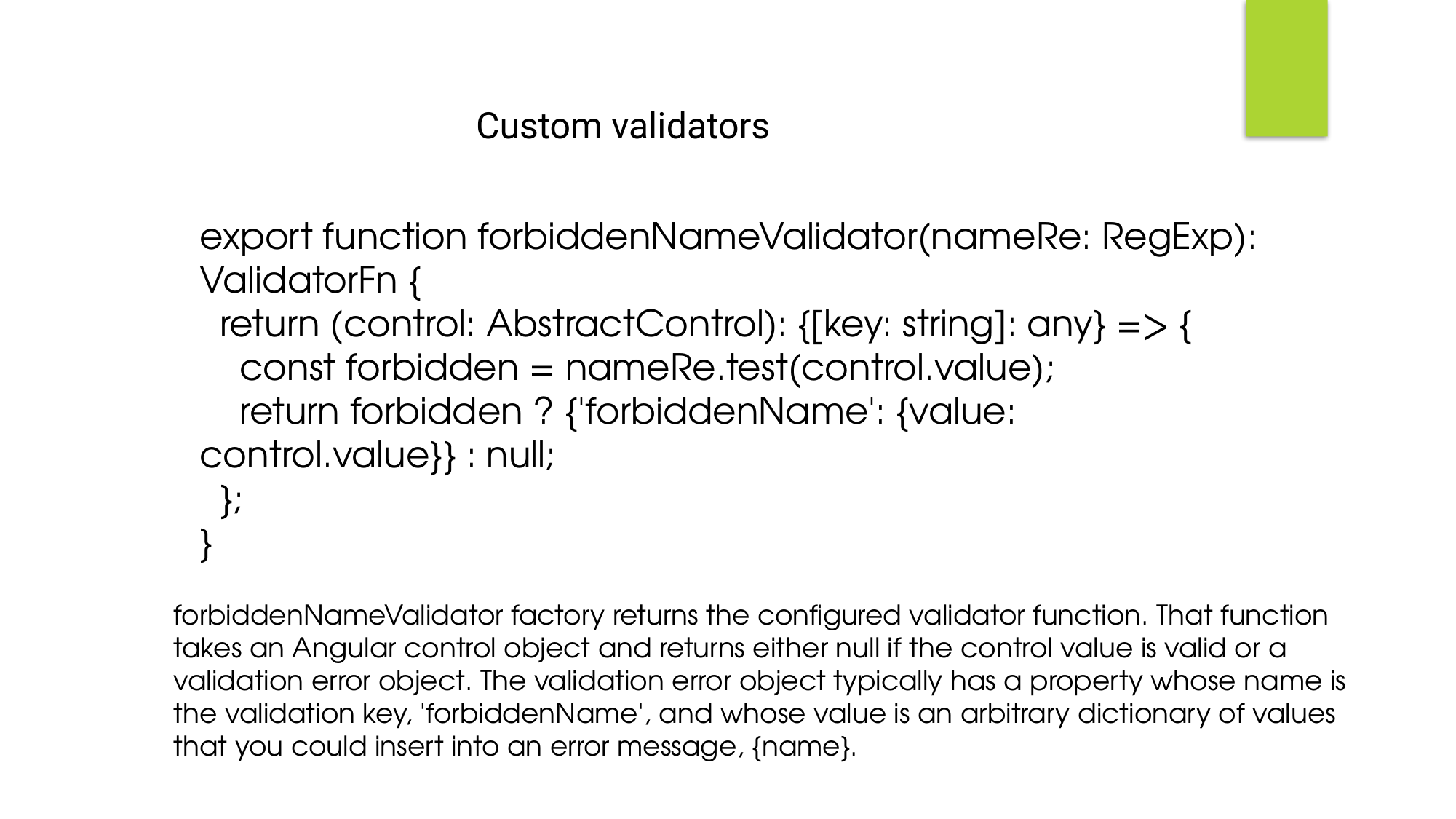

Custom validators
export function forbiddenNameValidator(nameRe: RegExp): ValidatorFn {
  return (control: AbstractControl): {[key: string]: any} => {
    const forbidden = nameRe.test(control.value);
    return forbidden ? {'forbiddenName': {value: control.value}} : null;
  };
}
forbiddenNameValidator factory returns the configured validator function. That function takes an Angular control object and returns either null if the control value is valid or a validation error object. The validation error object typically has a property whose name is the validation key, 'forbiddenName', and whose value is an arbitrary dictionary of values that you could insert into an error message, {name}.